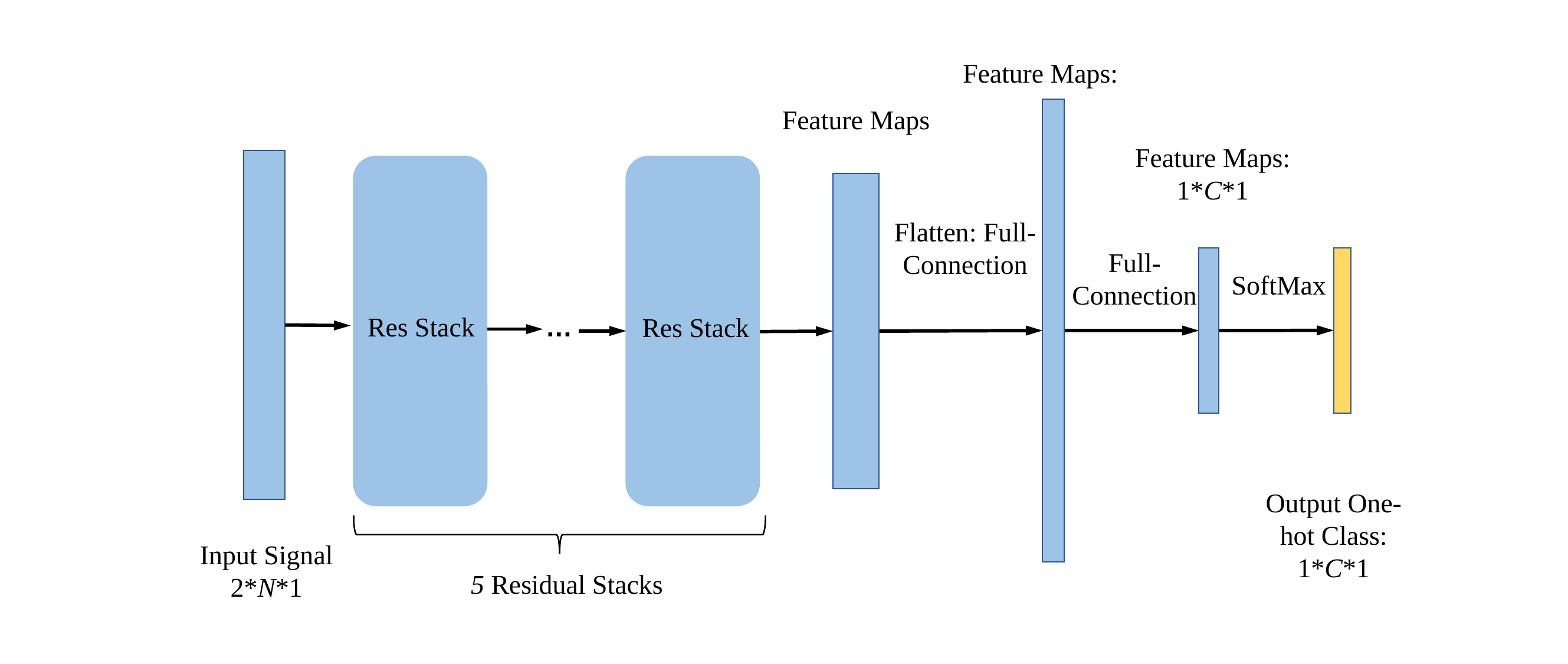

Feature Maps:
Feature Maps

Feature Maps:
1*C*1

Flatten: Full- Connection
Full-Connection

SoftMax
Res Stack
…
Res Stack

Output One-hot Class:
1*C*1
Input Signal
2*N*1
5 Residual Stacks